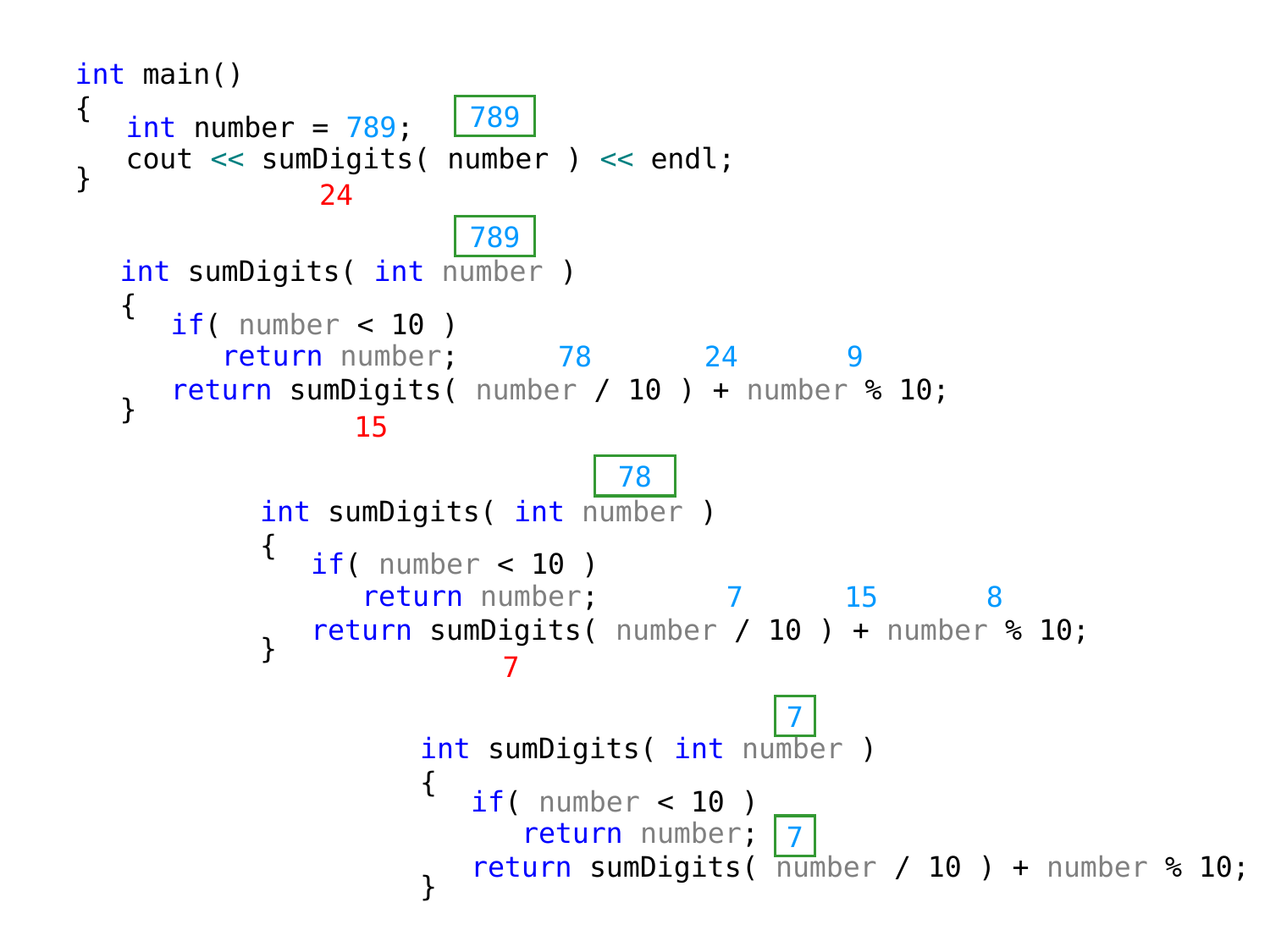

int main()
{
   int number = 789;
   cout << sumDigits( number ) << endl;
}
789
24
789
int sumDigits( int number )
{
   if( number < 10 )
      return number;
   return sumDigits( number / 10 ) + number % 10;
}
78
24
9
15
78
int sumDigits( int number )
{
   if( number < 10 )
      return number;
   return sumDigits( number / 10 ) + number % 10;
}
7
15
8
7
7
int sumDigits( int number )
{
   if( number < 10 )
      return number;
   return sumDigits( number / 10 ) + number % 10;
}
7